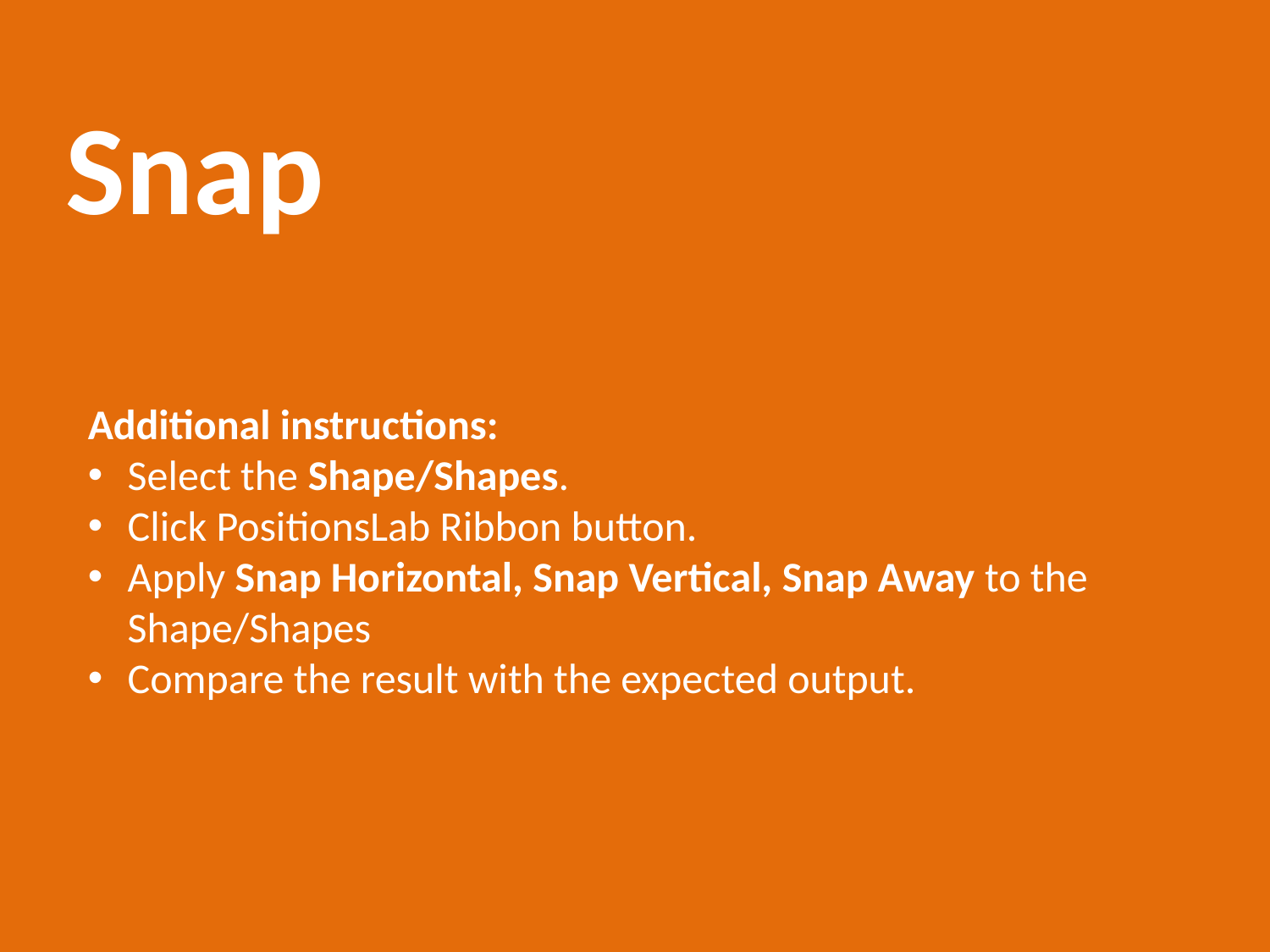

# Snap
Additional instructions:
Select the Shape/Shapes.
Click PositionsLab Ribbon button.
Apply Snap Horizontal, Snap Vertical, Snap Away to the Shape/Shapes
Compare the result with the expected output.